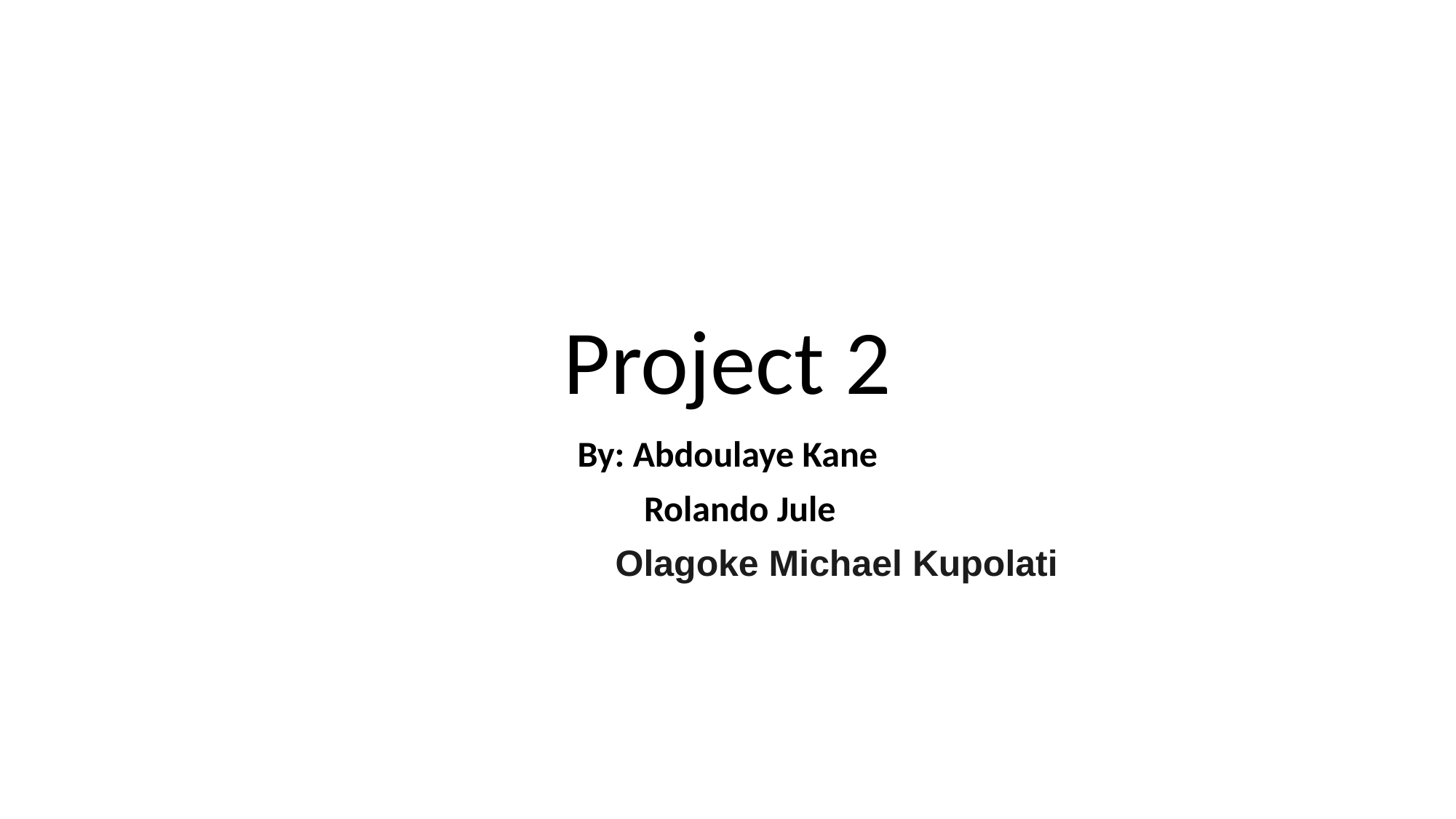

# Project 2
By: Abdoulaye Kane
   Rolando Jule
		Olagoke Michael Kupolati